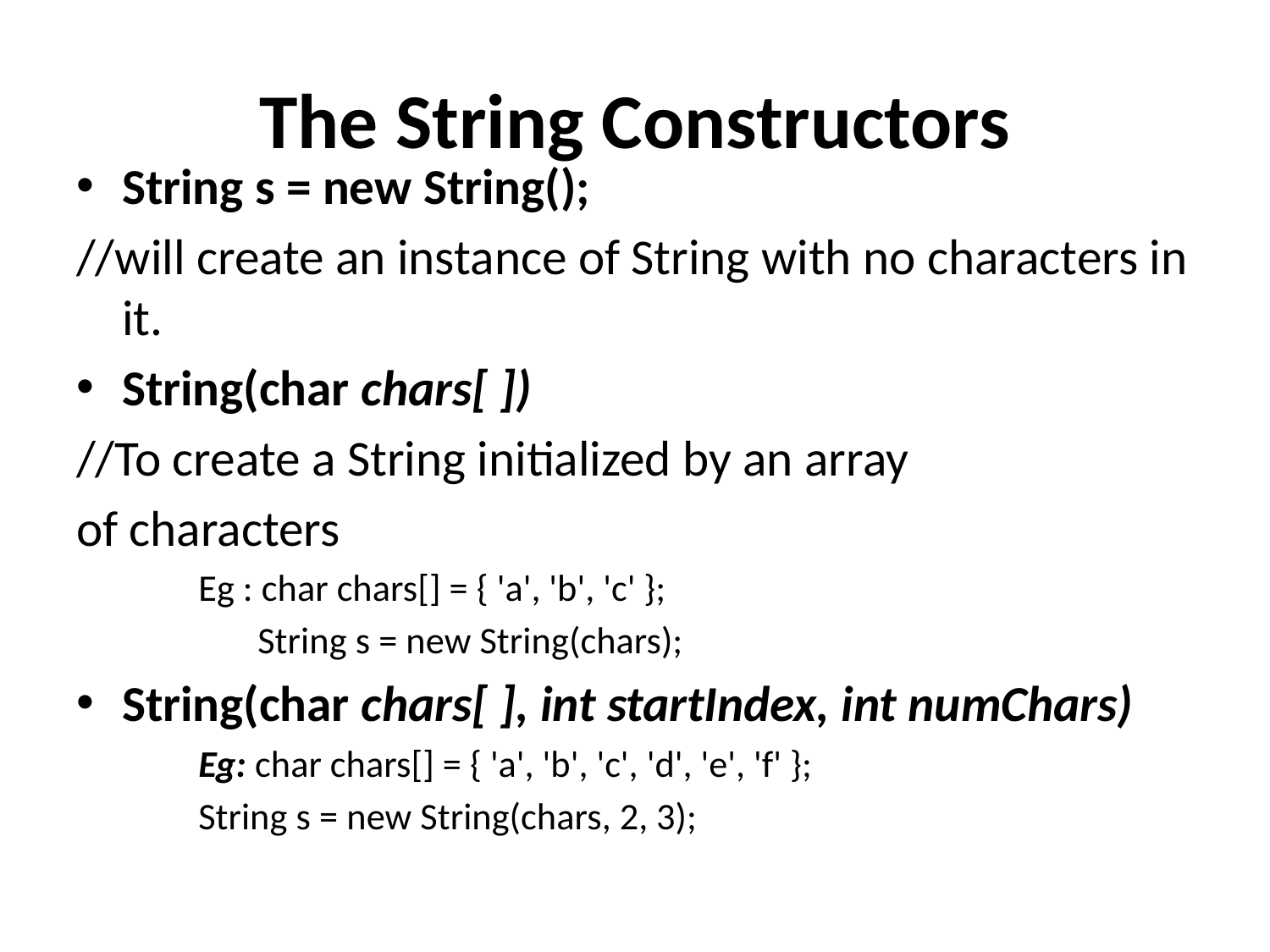

# The String Constructors
String s = new String();
//will create an instance of String with no characters in it.
String(char chars[ ])
//To create a String initialized by an array
of characters
Eg : char chars[] = { 'a', 'b', 'c' };
       String s = new String(chars);
String(char chars[ ], int startIndex, int numChars)
Eg: char chars[] = { 'a', 'b', 'c', 'd', 'e', 'f' };
String s = new String(chars, 2, 3);